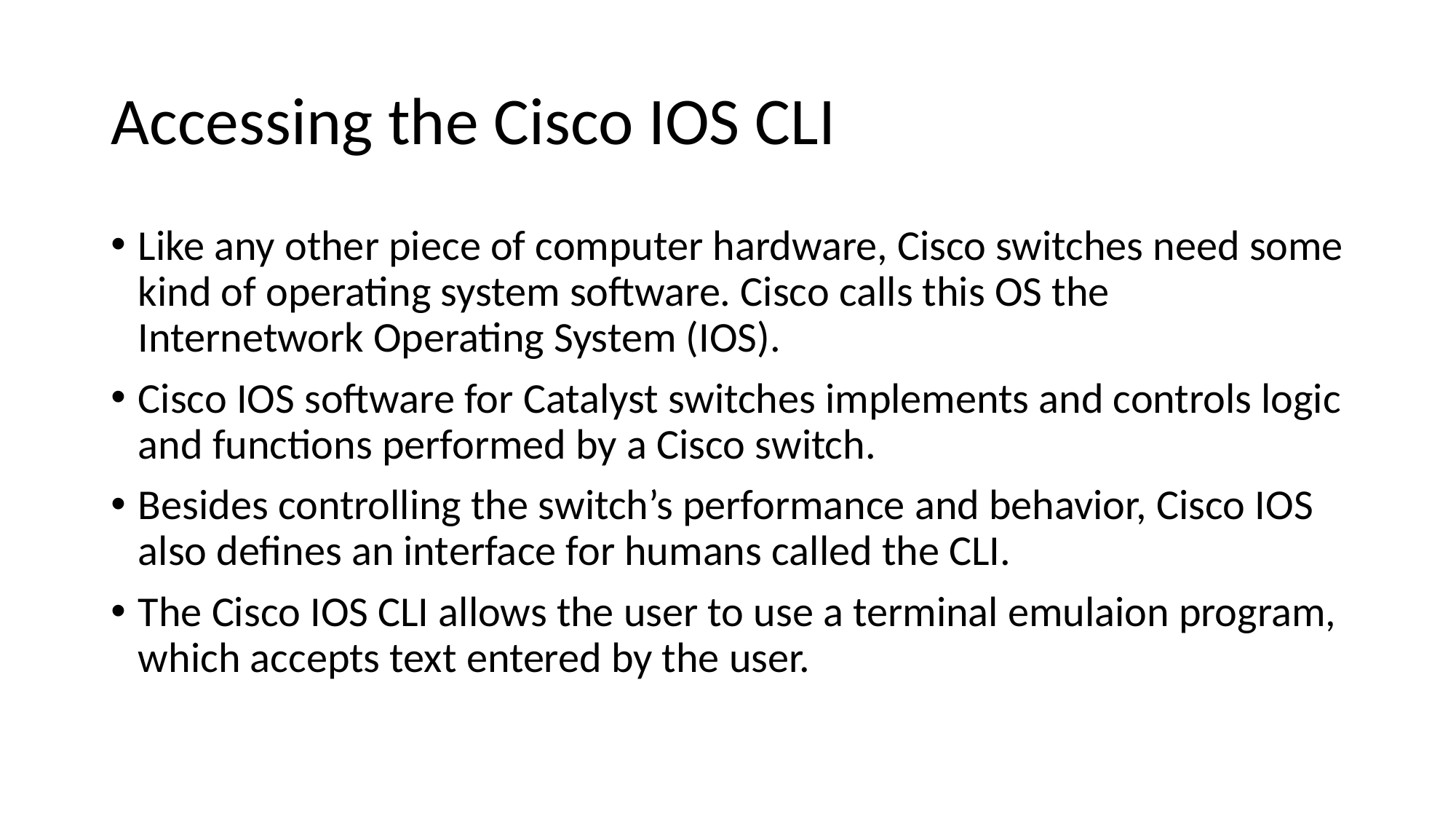

# Accessing the Cisco IOS CLI
Like any other piece of computer hardware, Cisco switches need some kind of operating system software. Cisco calls this OS the Internetwork Operating System (IOS).
Cisco IOS software for Catalyst switches implements and controls logic and functions performed by a Cisco switch.
Besides controlling the switch’s performance and behavior, Cisco IOS also defines an interface for humans called the CLI.
The Cisco IOS CLI allows the user to use a terminal emulaion program, which accepts text entered by the user.